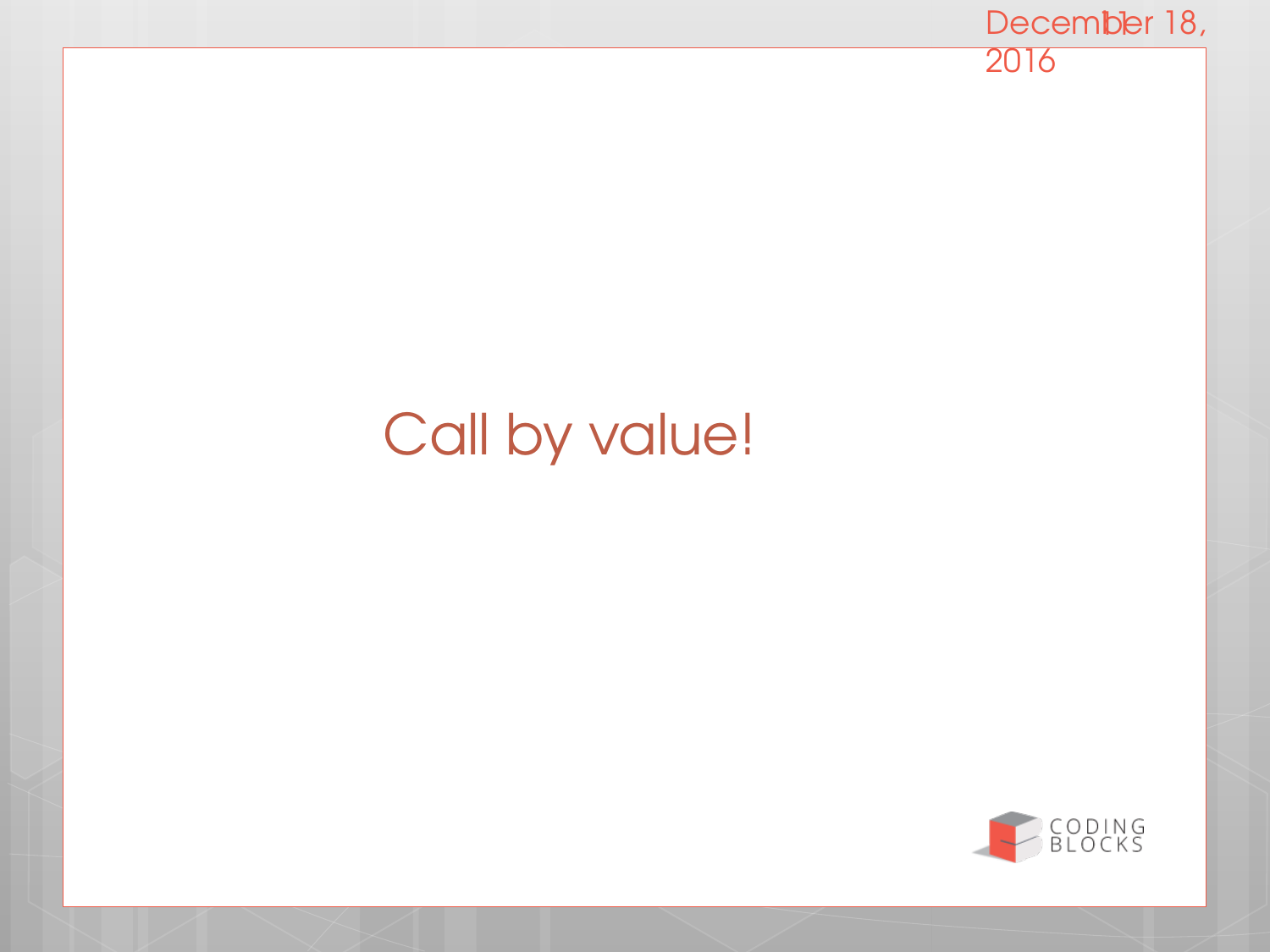

December 18, 2016
11
# Call by value!